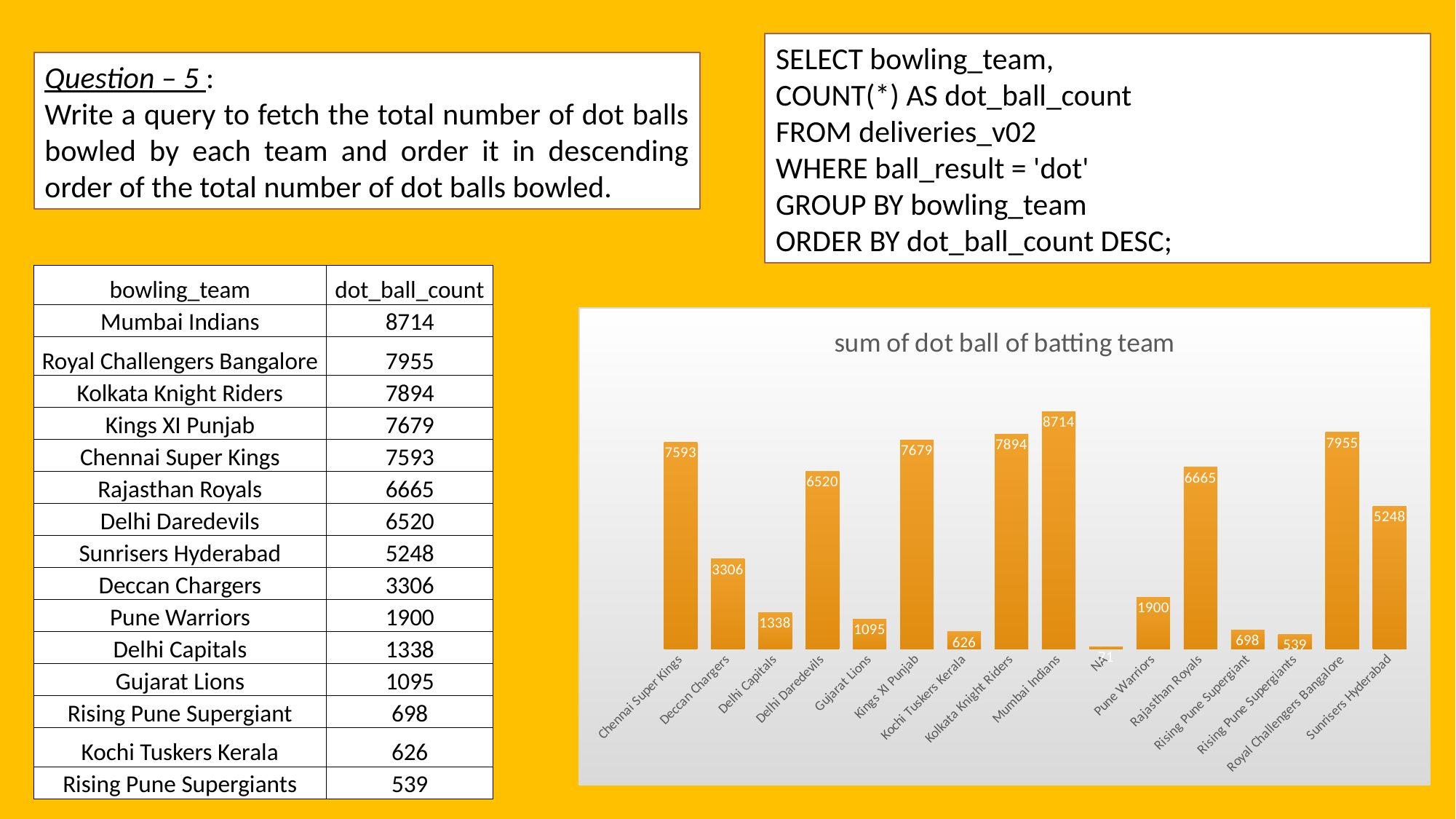

SELECT bowling_team,
COUNT(*) AS dot_ball_count
FROM deliveries_v02
WHERE ball_result = 'dot'
GROUP BY bowling_team
ORDER BY dot_ball_count DESC;
Question – 5 :
Write a query to fetch the total number of dot balls bowled by each team and order it in descending order of the total number of dot balls bowled.
| bowling\_team | dot\_ball\_count |
| --- | --- |
| Mumbai Indians | 8714 |
| Royal Challengers Bangalore | 7955 |
| Kolkata Knight Riders | 7894 |
| Kings XI Punjab | 7679 |
| Chennai Super Kings | 7593 |
| Rajasthan Royals | 6665 |
| Delhi Daredevils | 6520 |
| Sunrisers Hyderabad | 5248 |
| Deccan Chargers | 3306 |
| Pune Warriors | 1900 |
| Delhi Capitals | 1338 |
| Gujarat Lions | 1095 |
| Rising Pune Supergiant | 698 |
| Kochi Tuskers Kerala | 626 |
| Rising Pune Supergiants | 539 |

### Chart: sum of dot ball of batting team

| Category | Total |
|---|---|
| Chennai Super Kings | 7593.0 |
| Deccan Chargers | 3306.0 |
| Delhi Capitals | 1338.0 |
| Delhi Daredevils | 6520.0 |
| Gujarat Lions | 1095.0 |
| Kings XI Punjab | 7679.0 |
| Kochi Tuskers Kerala | 626.0 |
| Kolkata Knight Riders | 7894.0 |
| Mumbai Indians | 8714.0 |
| NA | 71.0 |
| Pune Warriors | 1900.0 |
| Rajasthan Royals | 6665.0 |
| Rising Pune Supergiant | 698.0 |
| Rising Pune Supergiants | 539.0 |
| Royal Challengers Bangalore | 7955.0 |
| Sunrisers Hyderabad | 5248.0 |